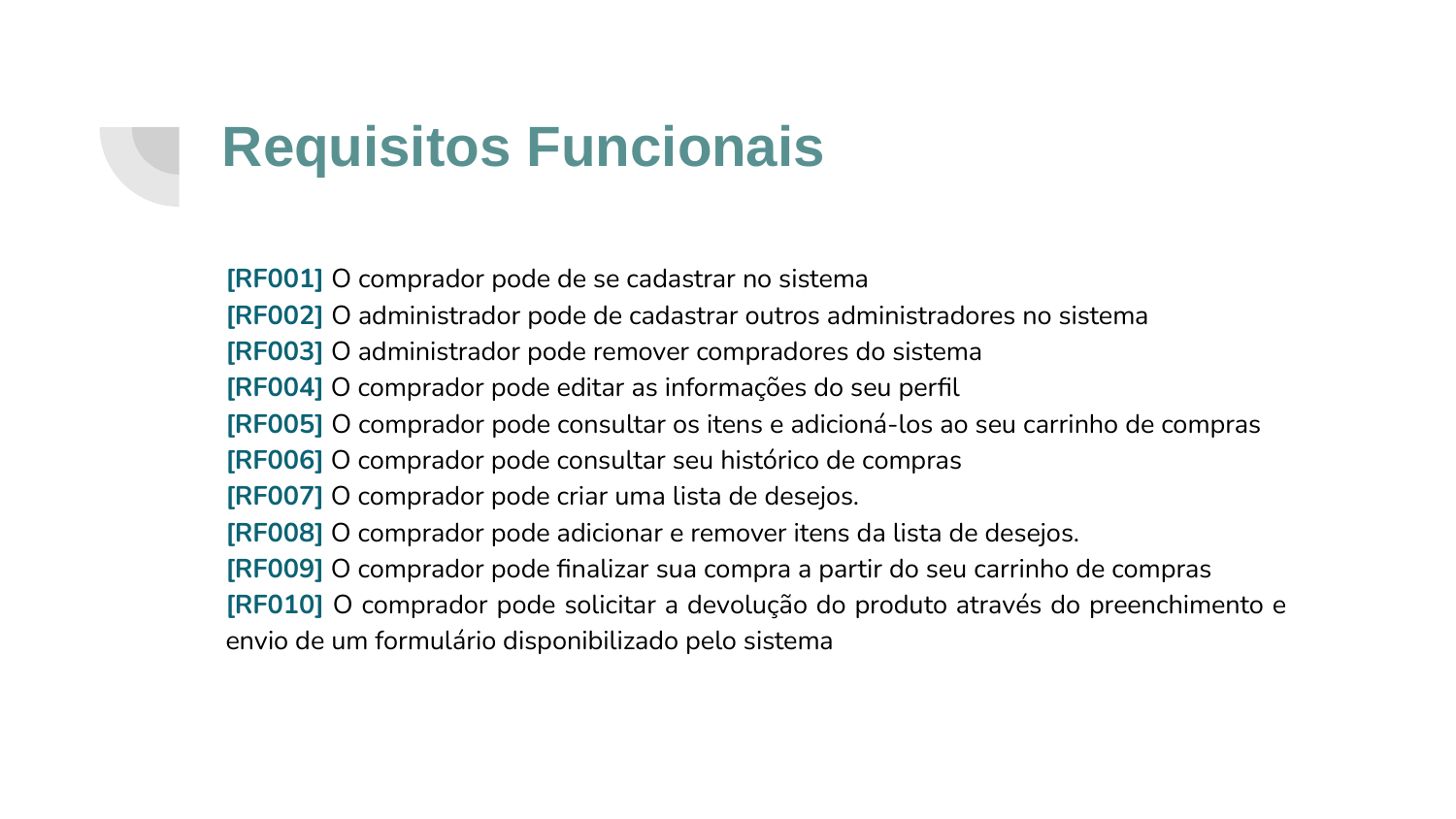

# Requisitos Funcionais
[RF001] O comprador pode de se cadastrar no sistema
[RF002] O administrador pode de cadastrar outros administradores no sistema
[RF003] O administrador pode remover compradores do sistema
[RF004] O comprador pode editar as informações do seu perfil
[RF005] O comprador pode consultar os itens e adicioná-los ao seu carrinho de compras
[RF006] O comprador pode consultar seu histórico de compras
[RF007] O comprador pode criar uma lista de desejos.
[RF008] O comprador pode adicionar e remover itens da lista de desejos.
[RF009] O comprador pode finalizar sua compra a partir do seu carrinho de compras
[RF010] O comprador pode solicitar a devolução do produto através do preenchimento e envio de um formulário disponibilizado pelo sistema